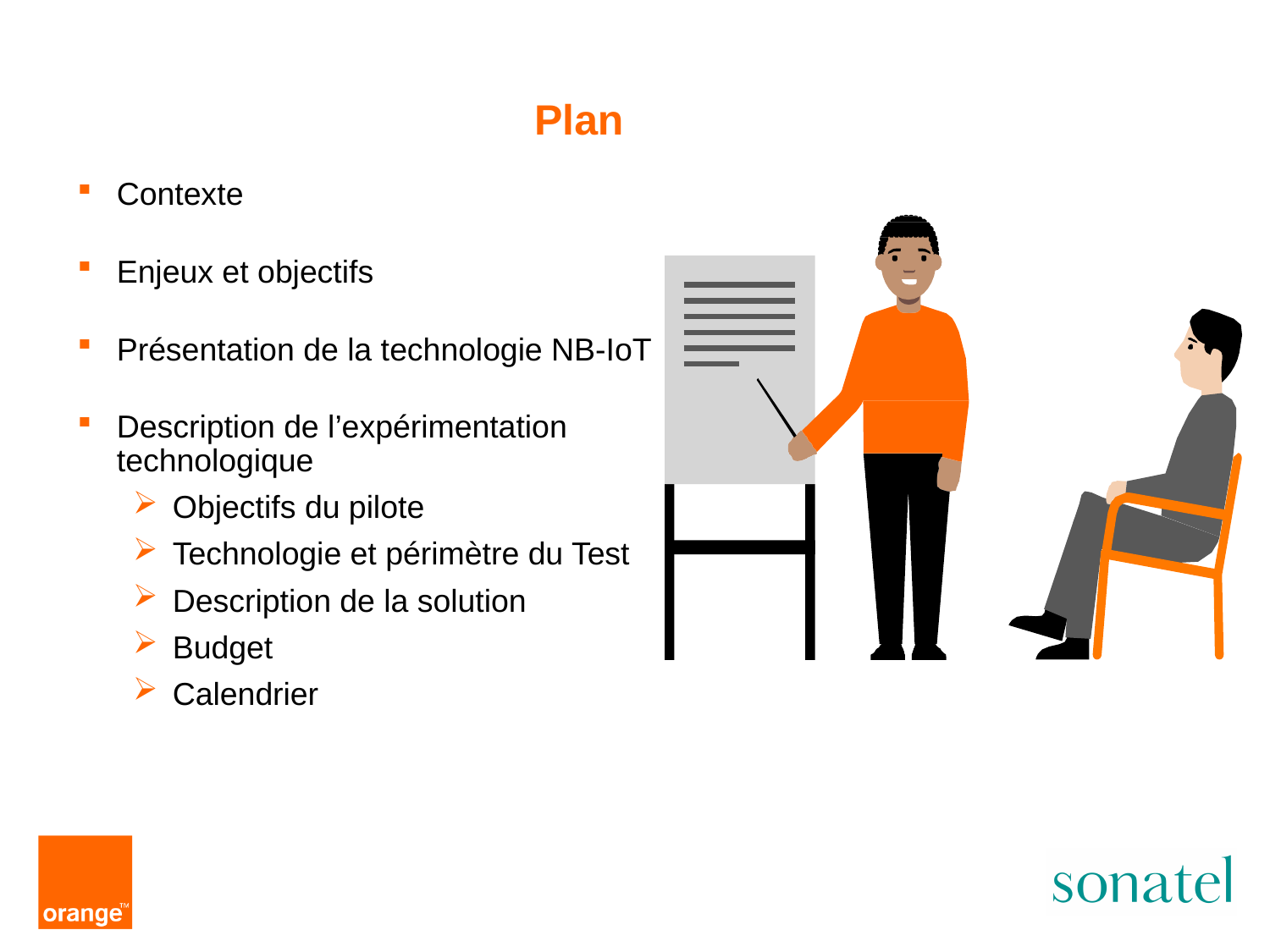

# Plan
Contexte
Enjeux et objectifs
Présentation de la technologie NB-IoT
Description de l’expérimentation technologique
Objectifs du pilote
Technologie et périmètre du Test
Description de la solution
Budget
Calendrier